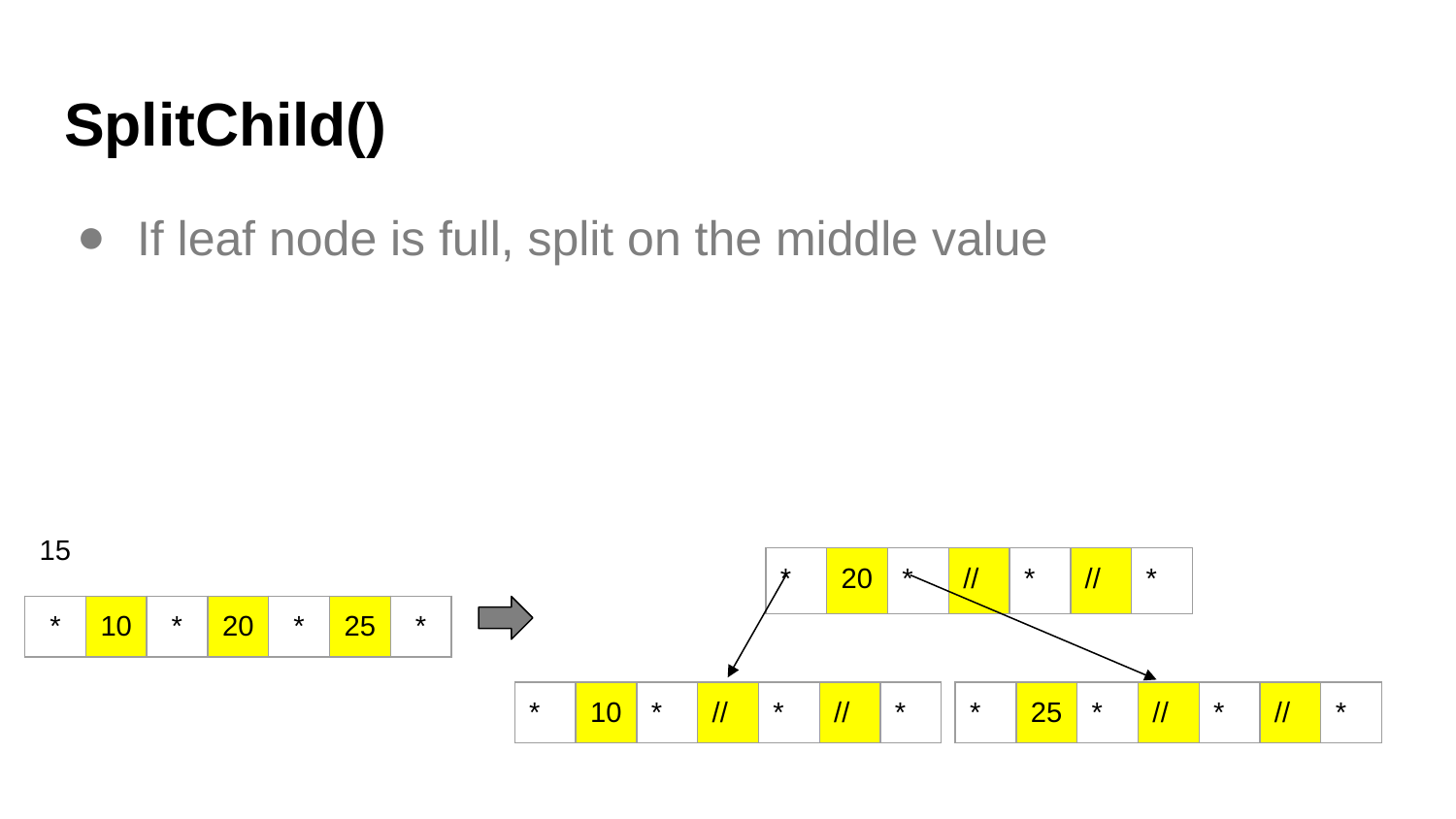

# SplitChild()
If leaf node is full, split on the middle value
15
| \* | 20 | \* | // | \* | // | \* |
| --- | --- | --- | --- | --- | --- | --- |
| \* | 10 | \* | 20 | \* | 25 | \* |
| --- | --- | --- | --- | --- | --- | --- |

| \* | 10 | \* | // | \* | // | \* |
| --- | --- | --- | --- | --- | --- | --- |
| \* | 25 | \* | // | \* | // | \* |
| --- | --- | --- | --- | --- | --- | --- |